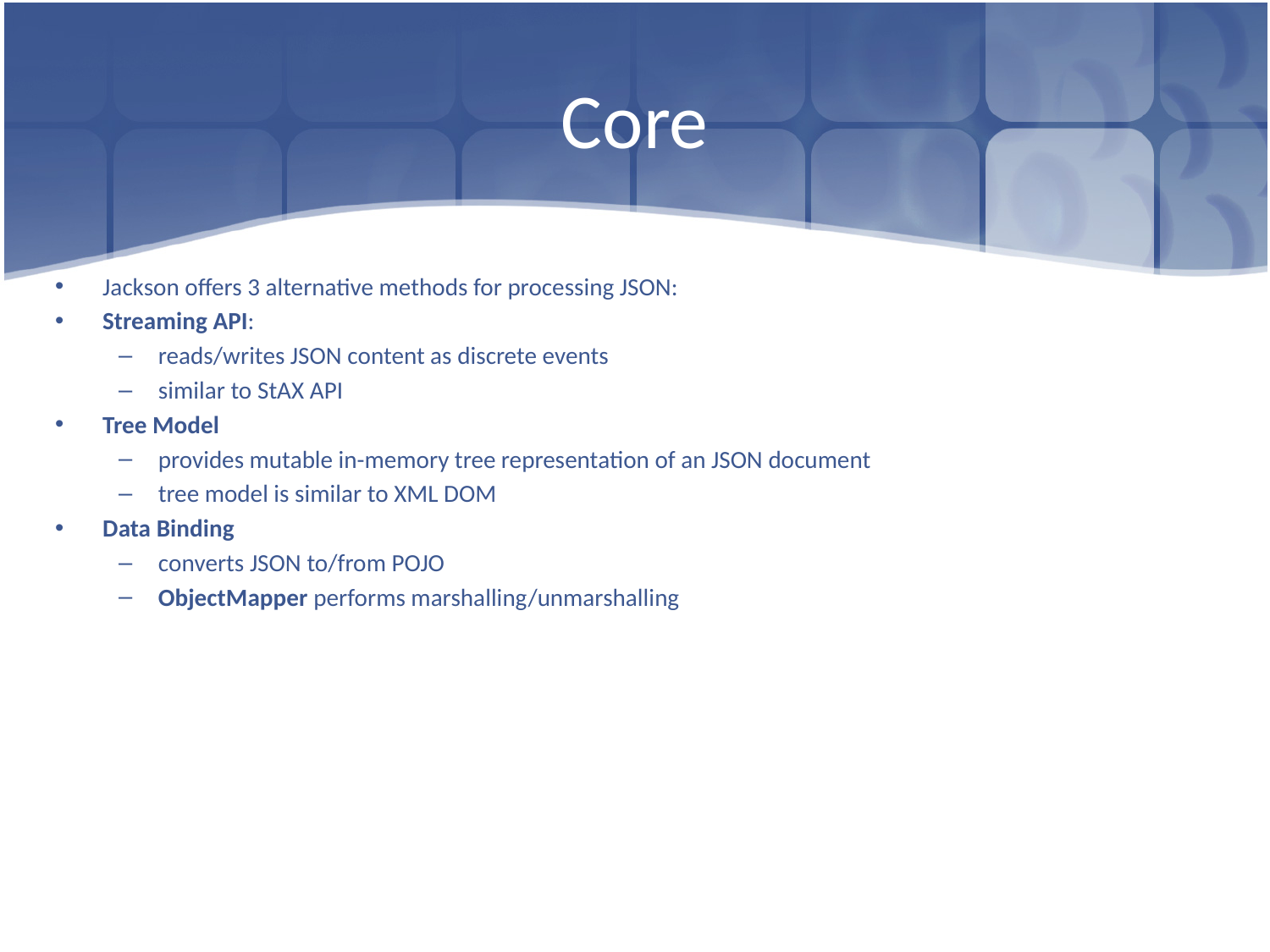

# Core
Jackson offers 3 alternative methods for processing JSON:
Streaming API:
reads/writes JSON content as discrete events
similar to StAX API
Tree Model
provides mutable in-memory tree representation of an JSON document
tree model is similar to XML DOM
Data Binding
converts JSON to/from POJO
ObjectMapper performs marshalling/unmarshalling